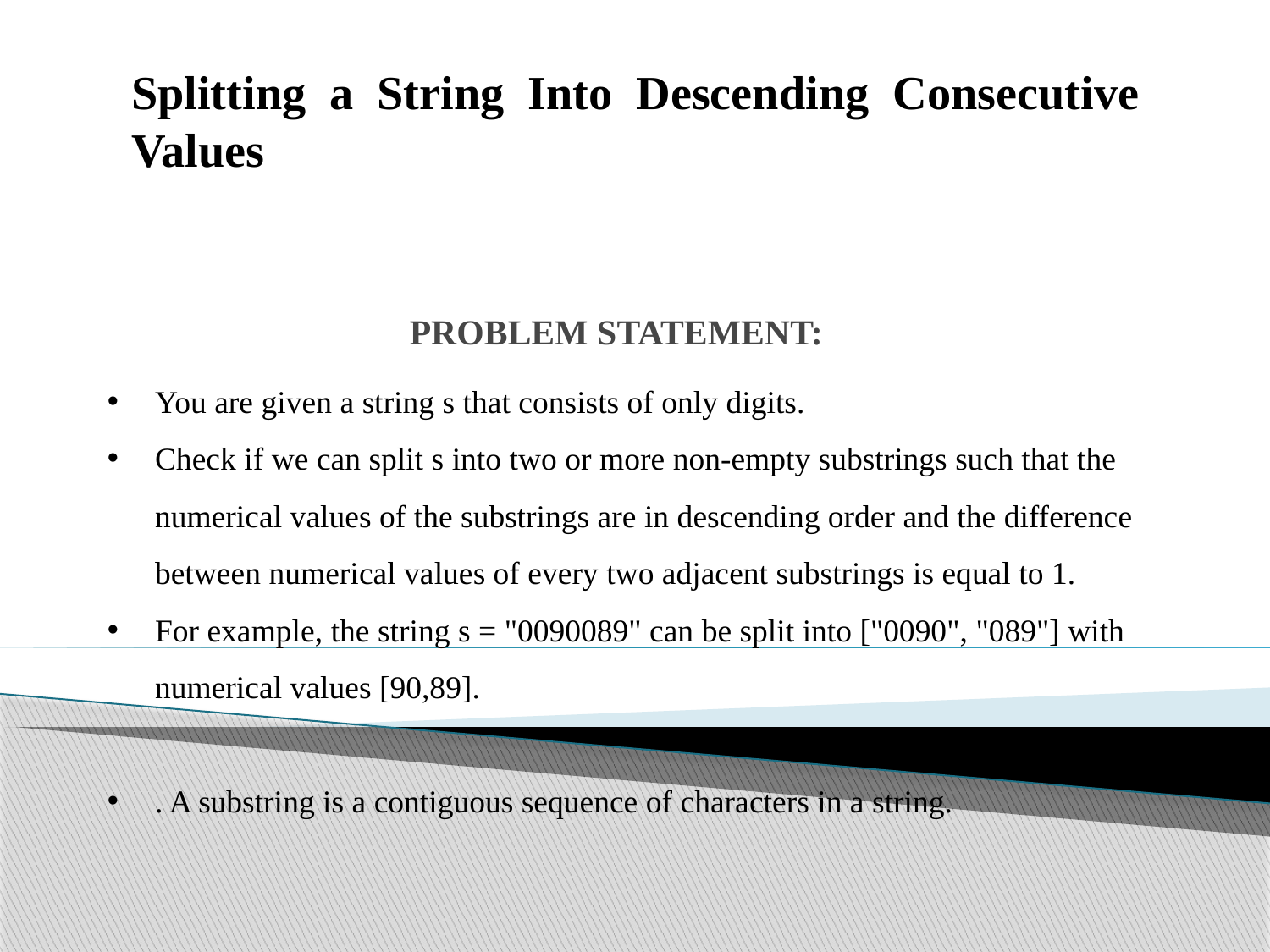

Splitting a String Into Descending Consecutive Values

# PROBLEM STATEMENT:
You are given a string s that consists of only digits.
Check if we can split s into two or more non-empty substrings such that the numerical values of the substrings are in descending order and the difference between numerical values of every two adjacent substrings is equal to 1.
For example, the string s = "0090089" can be split into ["0090", "089"] with numerical values [90,89].

. A substring is a contiguous sequence of characters in a string.